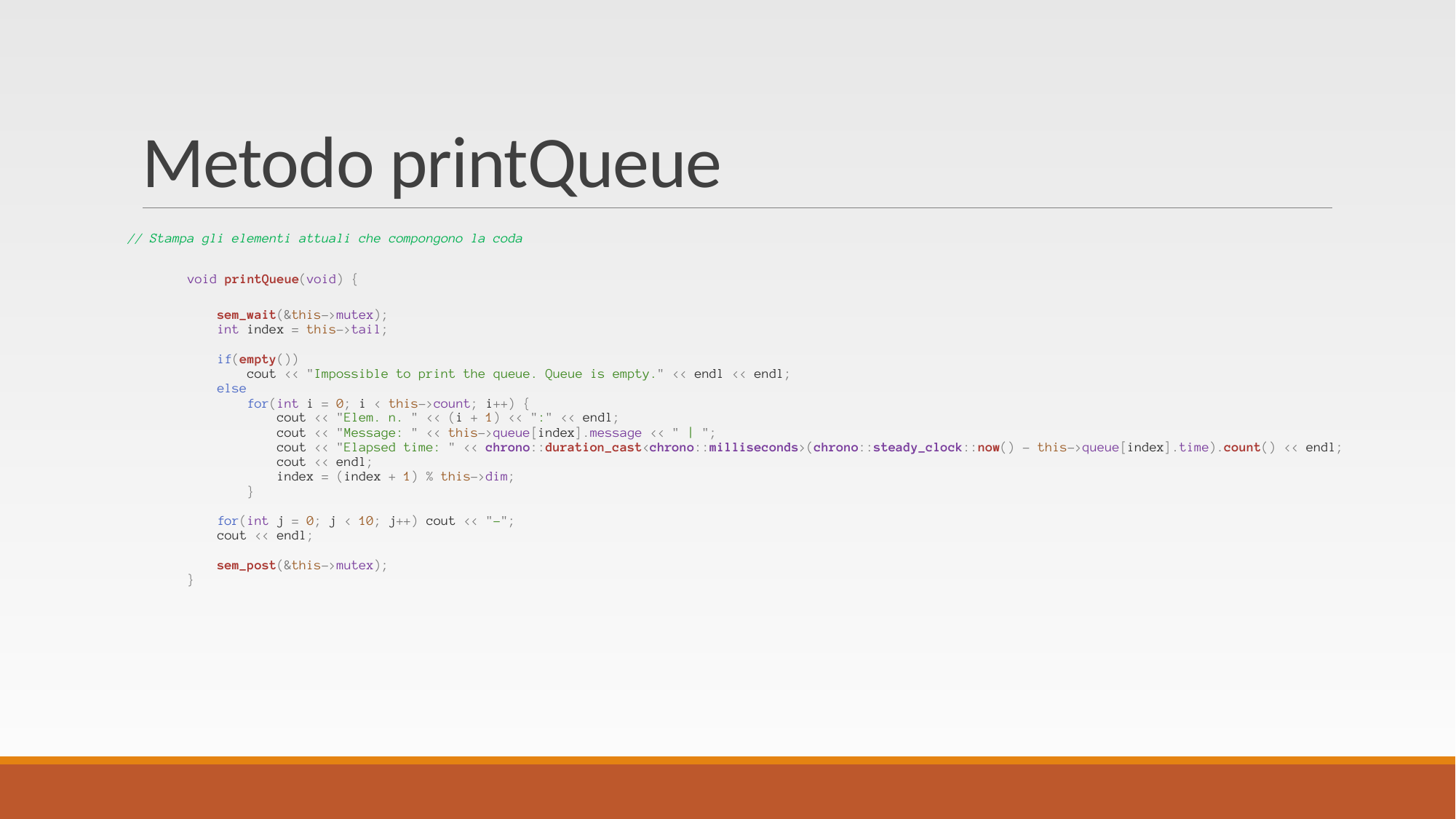

# Metodo printQueue
// Stampa gli elementi attuali che compongono la coda
        void printQueue(void) {
            sem_wait(&this->mutex);
            int index = this->tail;
            if(empty())
                cout << "Impossible to print the queue. Queue is empty." << endl << endl;
            else
                for(int i = 0; i < this->count; i++) {
                    cout << "Elem. n. " << (i + 1) << ":" << endl;
                    cout << "Message: " << this->queue[index].message << " | ";
                    cout << "Elapsed time: " << chrono::duration_cast<chrono::milliseconds>(chrono::steady_clock::now() - this->queue[index].time).count() << endl;
                    cout << endl;
                    index = (index + 1) % this->dim;
                }
            for(int j = 0; j < 10; j++) cout << "-";
            cout << endl;
            sem_post(&this->mutex);
        }